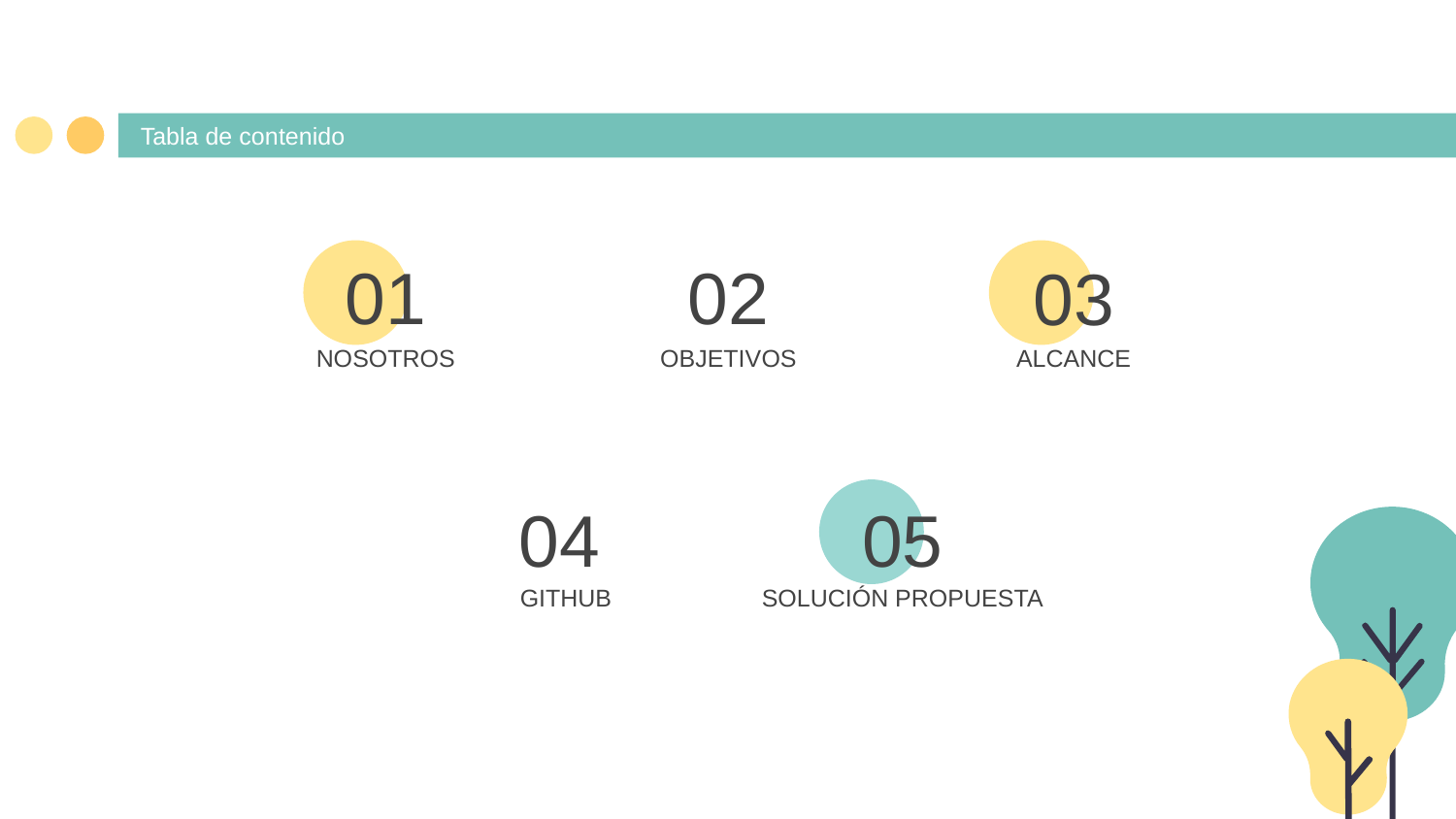

Tabla de contenido

01
02
03
NOSOTROS
# OBJETIVOS
ALCANCE

04
05

GITHUB
SOLUCIÓN PROPUESTA